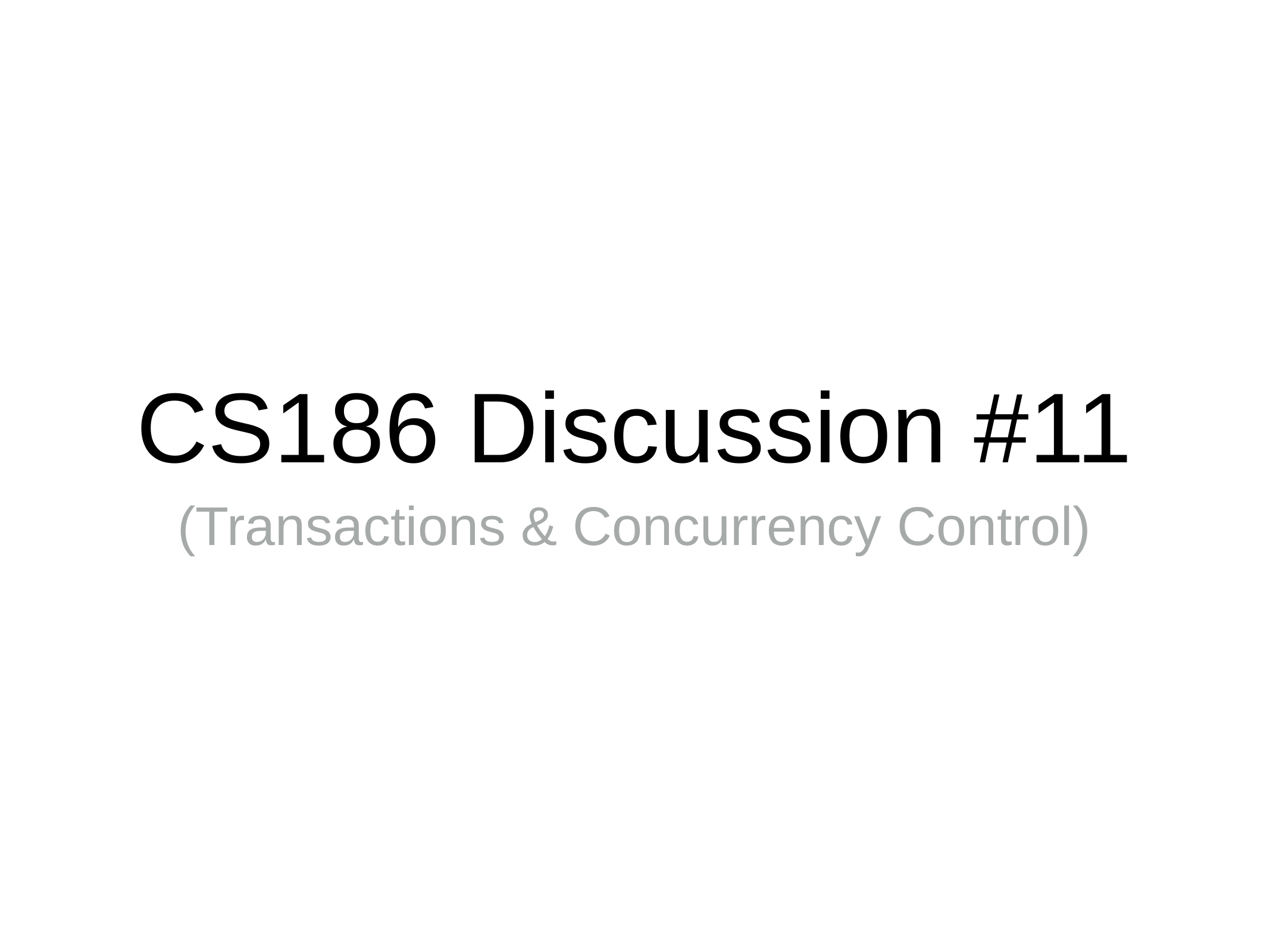

# CS186 Discussion #11
(Transactions & Concurrency Control)